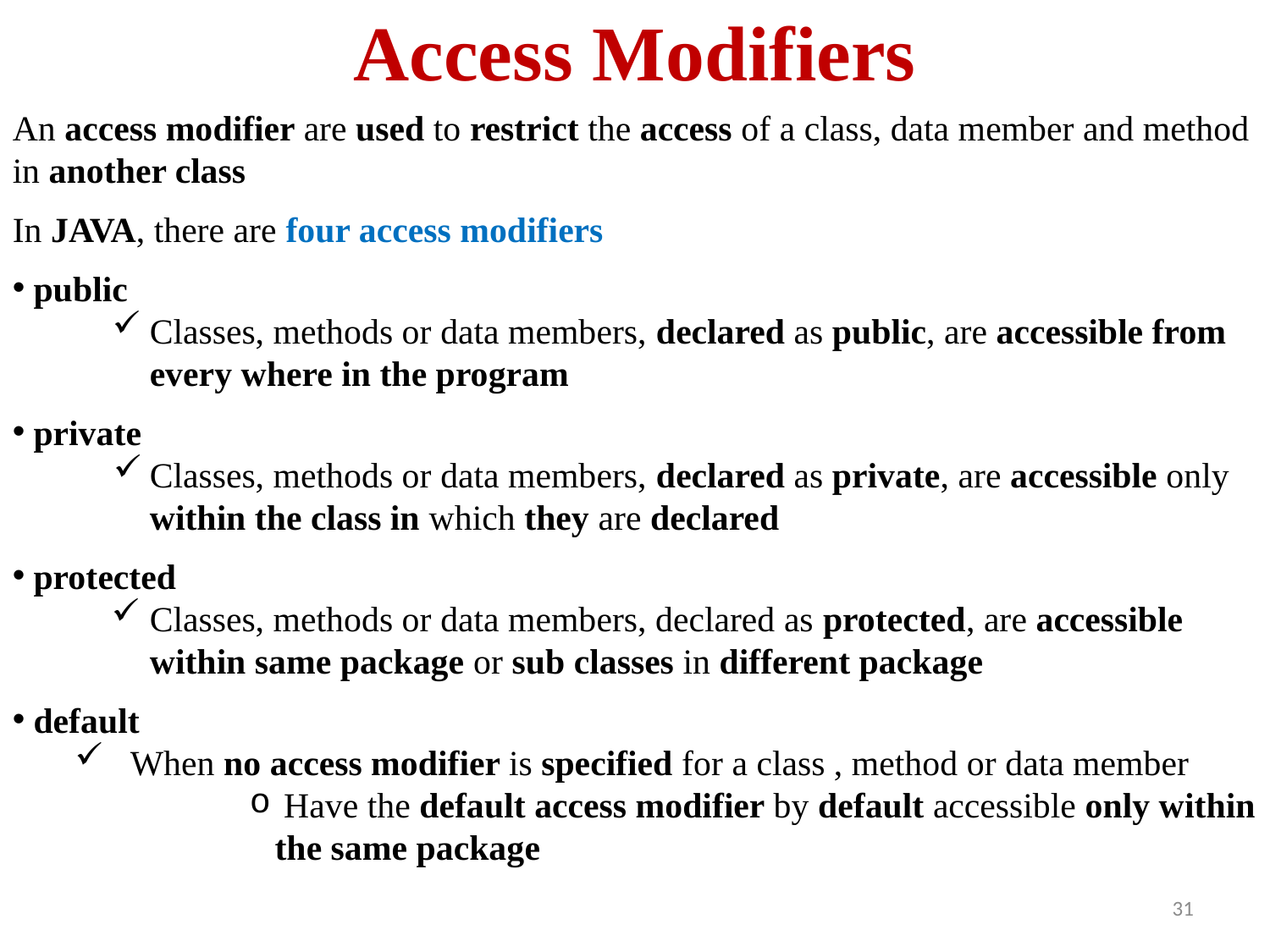

# Access Modifiers
An access modifier are used to restrict the access of a class, data member and method in another class

In JAVA, there are four access modifiers

 public
Classes, methods or data members, declared as public, are accessible from  every where in the program

 private
Classes, methods or data members, declared as private, are accessible only within the class in which they are declared

 protected
Classes, methods or data members, declared as protected, are accessible within same package or sub classes in different package

 default
  When no access modifier is specified for a class , method or data member
 Have the default access modifier by default accessible only within the same package

31